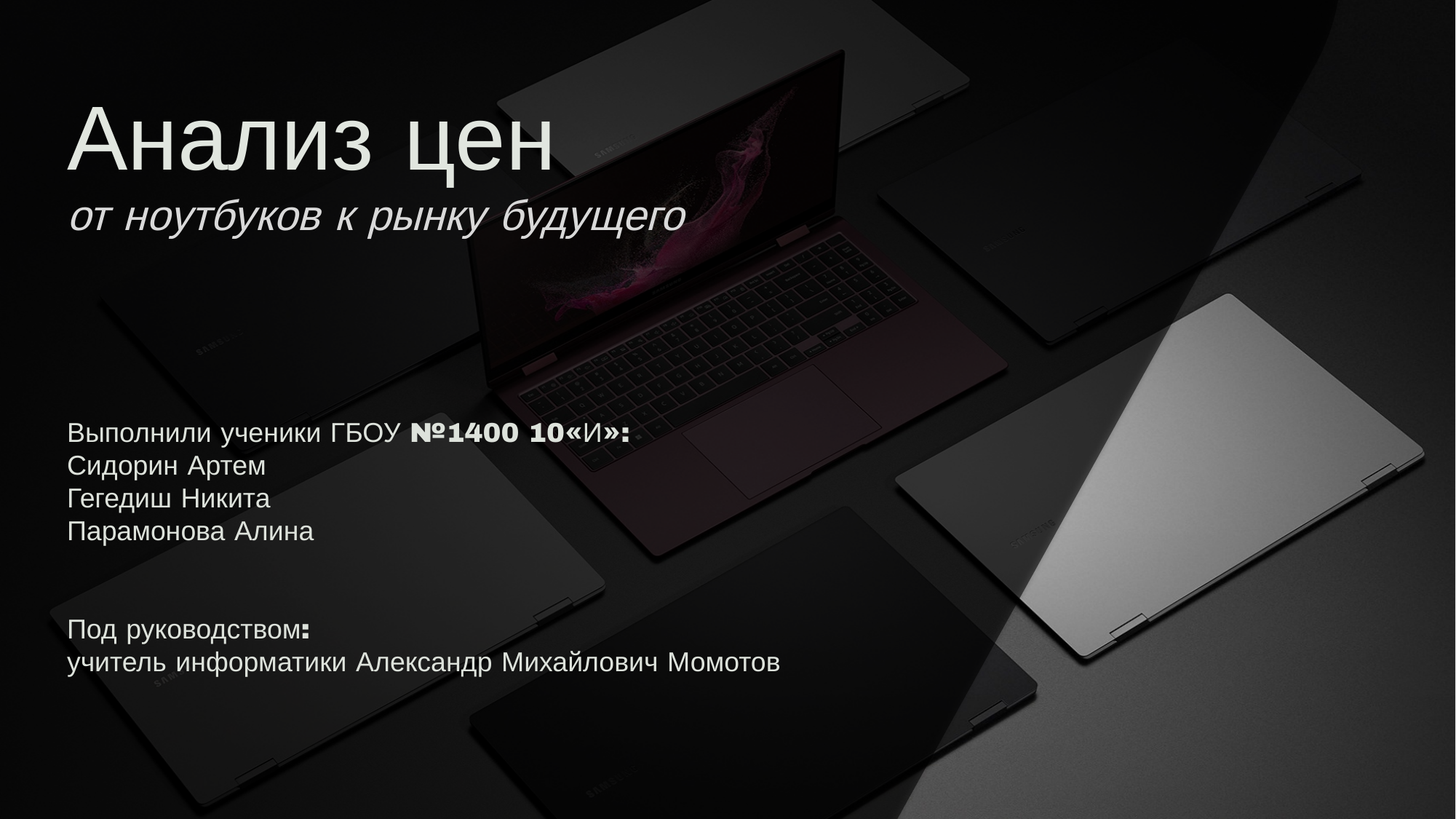

# Анализ цен
от ноутбуков к рынку будущего
Выполнили ученики ГБОУ №1400 10«И»:
Сидорин Артем
Гегедиш Никита
Парамонова Алина

Под руководством:
учитель информатики Александр Михайлович Момотов